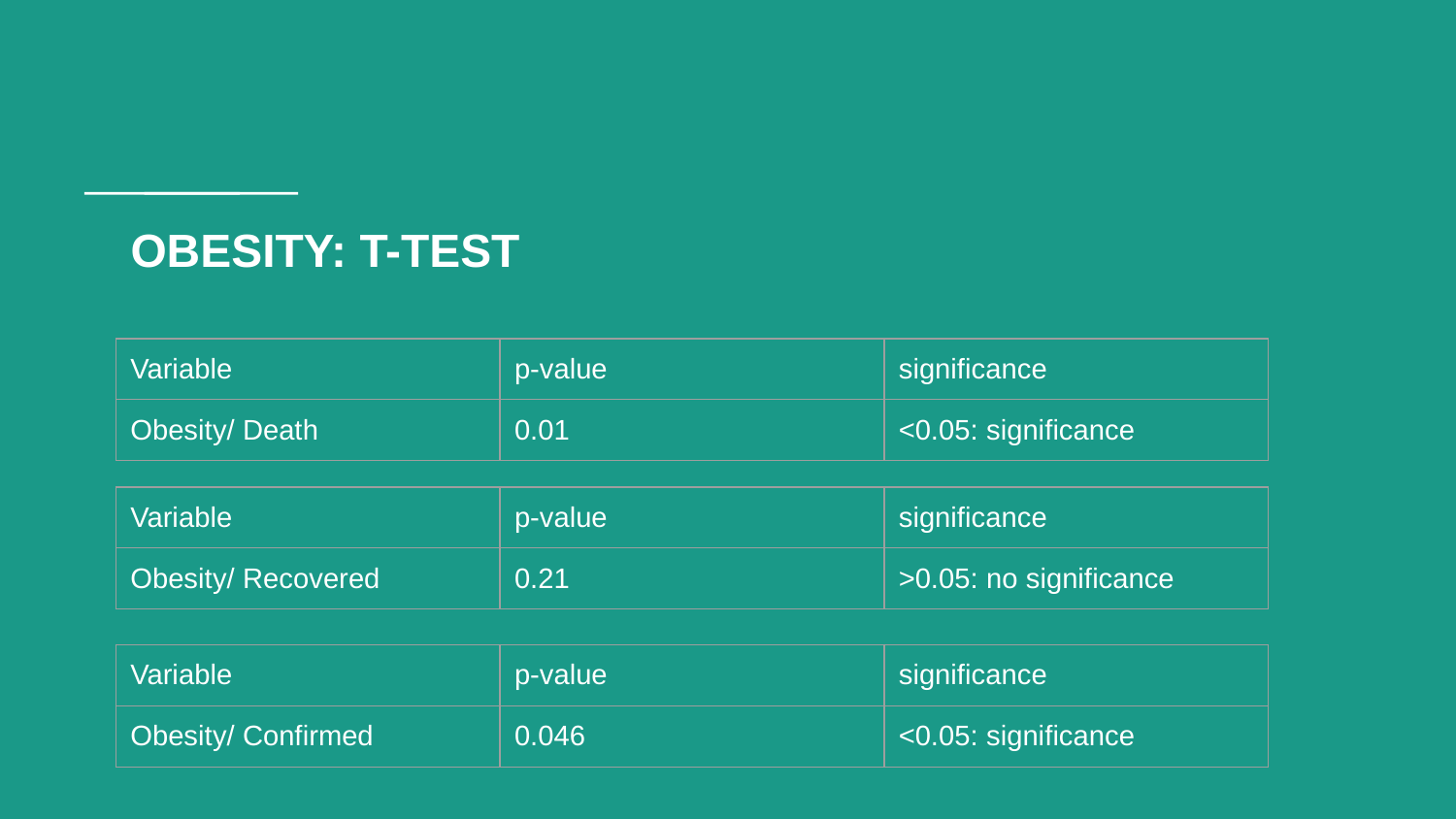

# OBESITY: T-TEST
| Variable | p-value | significance |
| --- | --- | --- |
| Obesity/ Death | 0.01 | <0.05: significance |
| Variable | p-value | significance |
| --- | --- | --- |
| Obesity/ Recovered | 0.21 | >0.05: no significance |
| Variable | p-value | significance |
| --- | --- | --- |
| Obesity/ Confirmed | 0.046 | <0.05: significance |